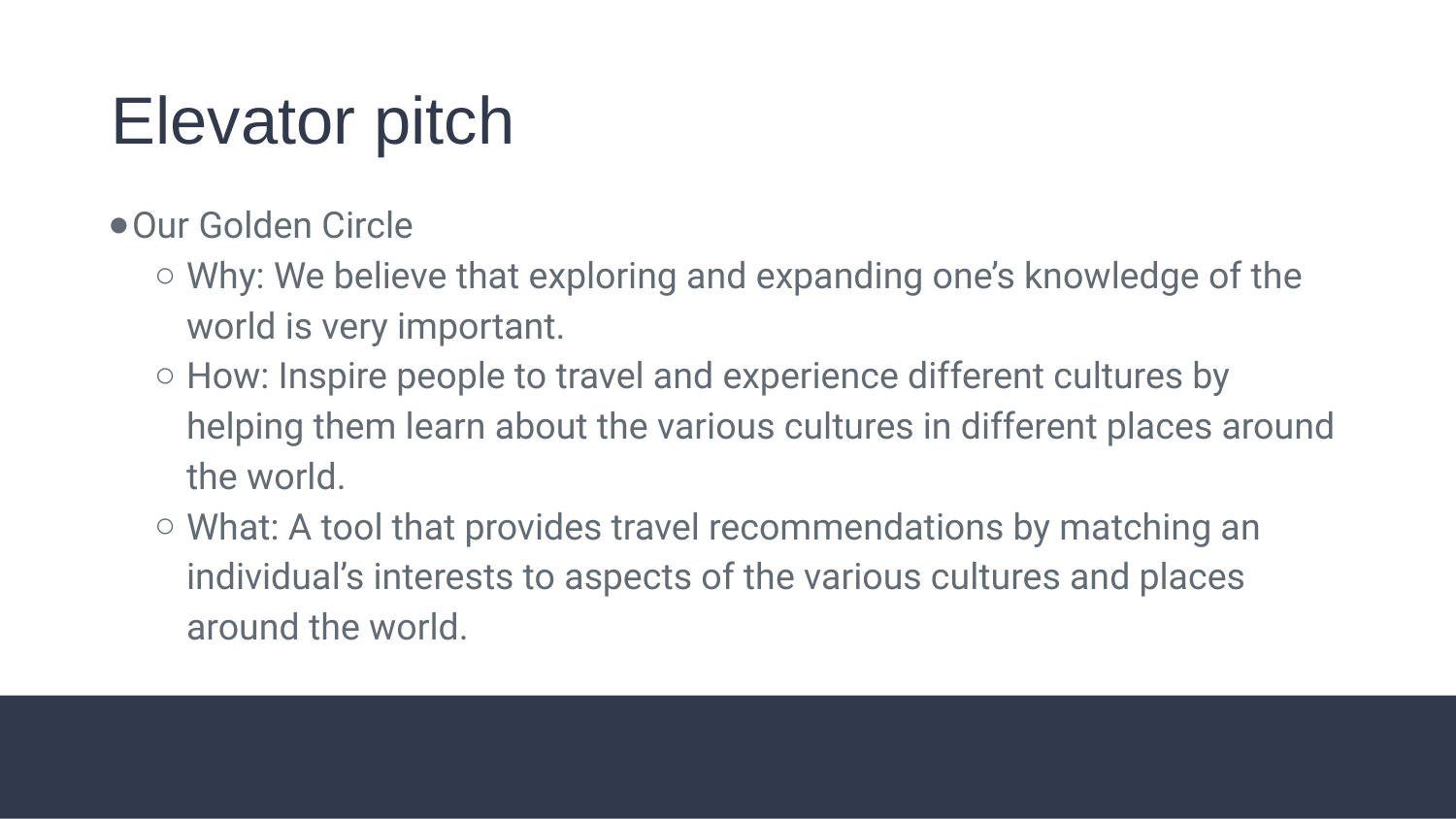

Elevator pitch
Our Golden Circle
Why: We believe that exploring and expanding one’s knowledge of the world is very important.
How: Inspire people to travel and experience different cultures by helping them learn about the various cultures in different places around the world.
What: A tool that provides travel recommendations by matching an individual’s interests to aspects of the various cultures and places around the world.